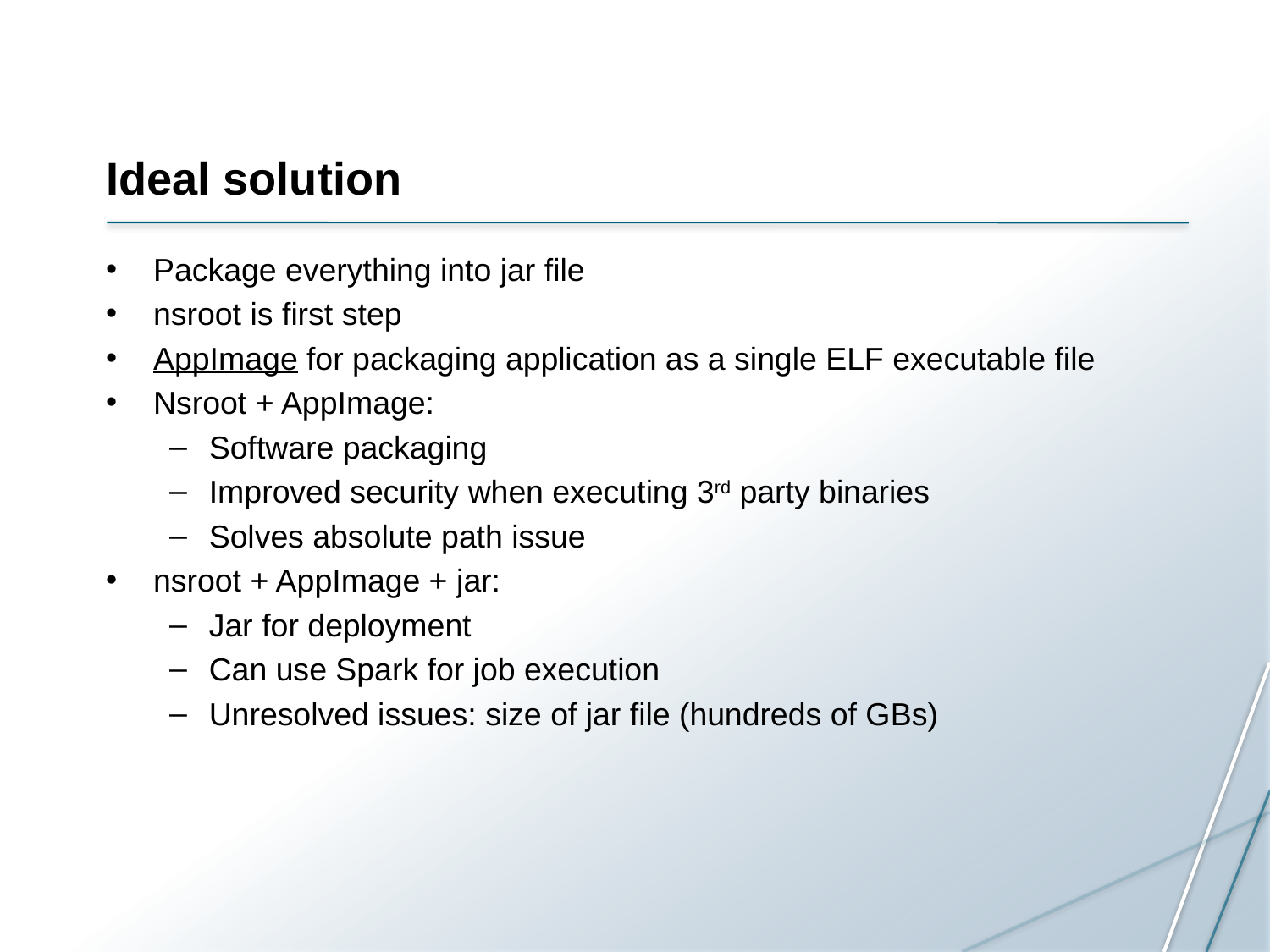

# Ideal solution
Package everything into jar file
nsroot is first step
AppImage for packaging application as a single ELF executable file
Nsroot + AppImage:
Software packaging
Improved security when executing 3rd party binaries
Solves absolute path issue
nsroot + AppImage + jar:
Jar for deployment
Can use Spark for job execution
Unresolved issues: size of jar file (hundreds of GBs)